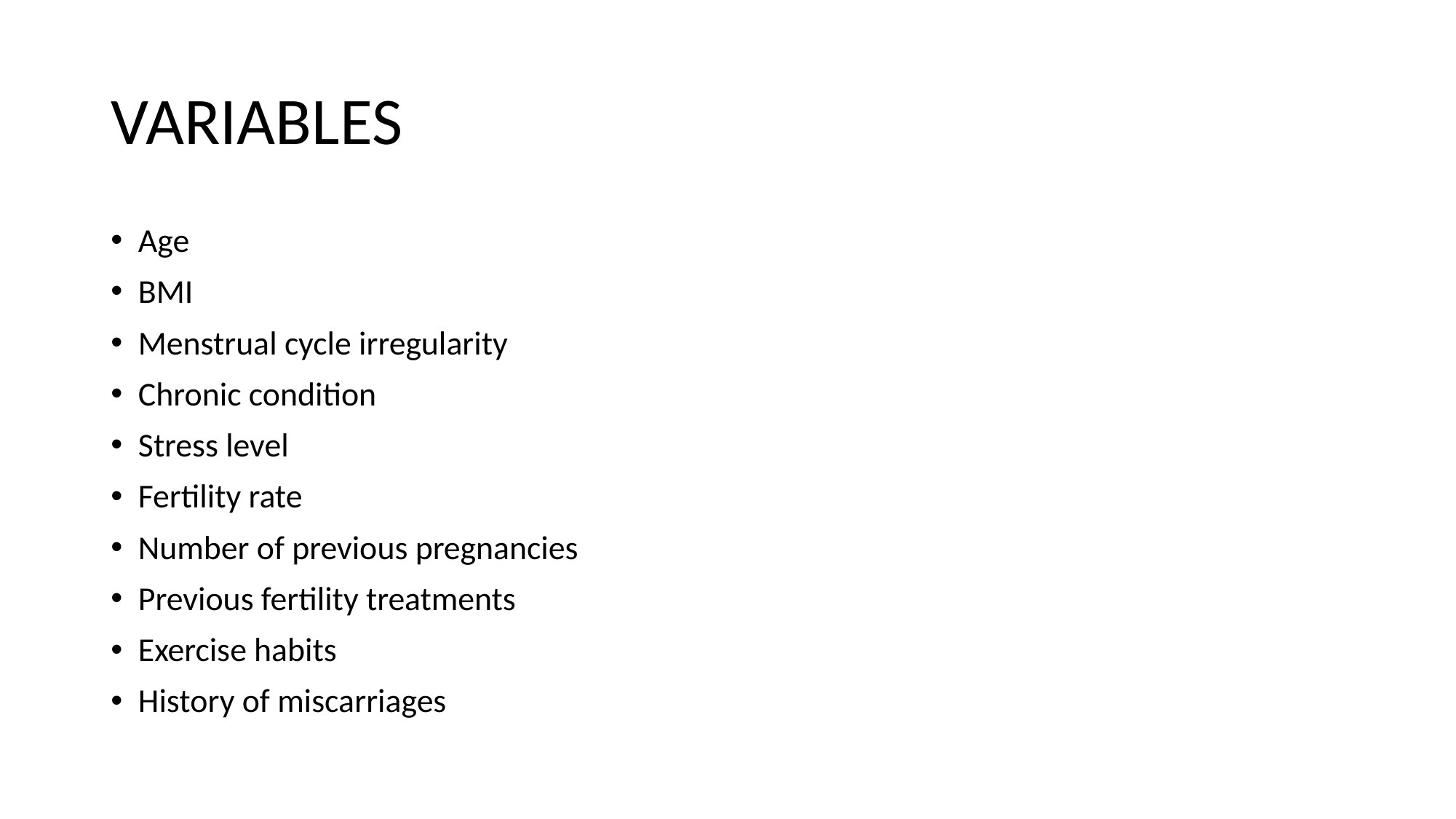

# VARIABLES
Age
BMI
Menstrual cycle irregularity
Chronic condition
Stress level
Fertility rate
Number of previous pregnancies
Previous fertility treatments
Exercise habits
History of miscarriages